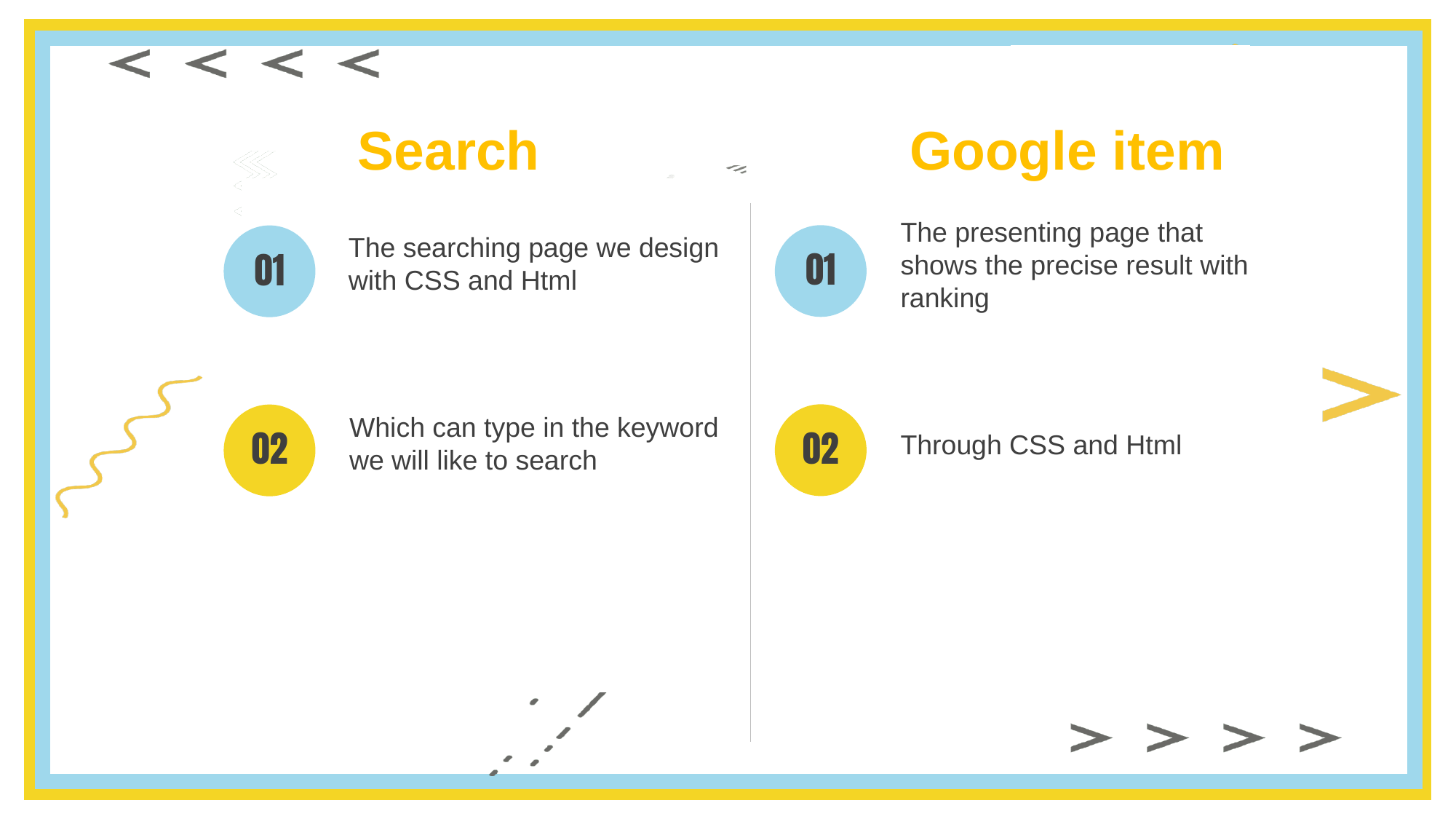

Search
Google item
The presenting page that shows the precise result with ranking
The searching page we design with CSS and Html

01

01
Which can type in the keyword we will like to search

02

02
Through CSS and Html